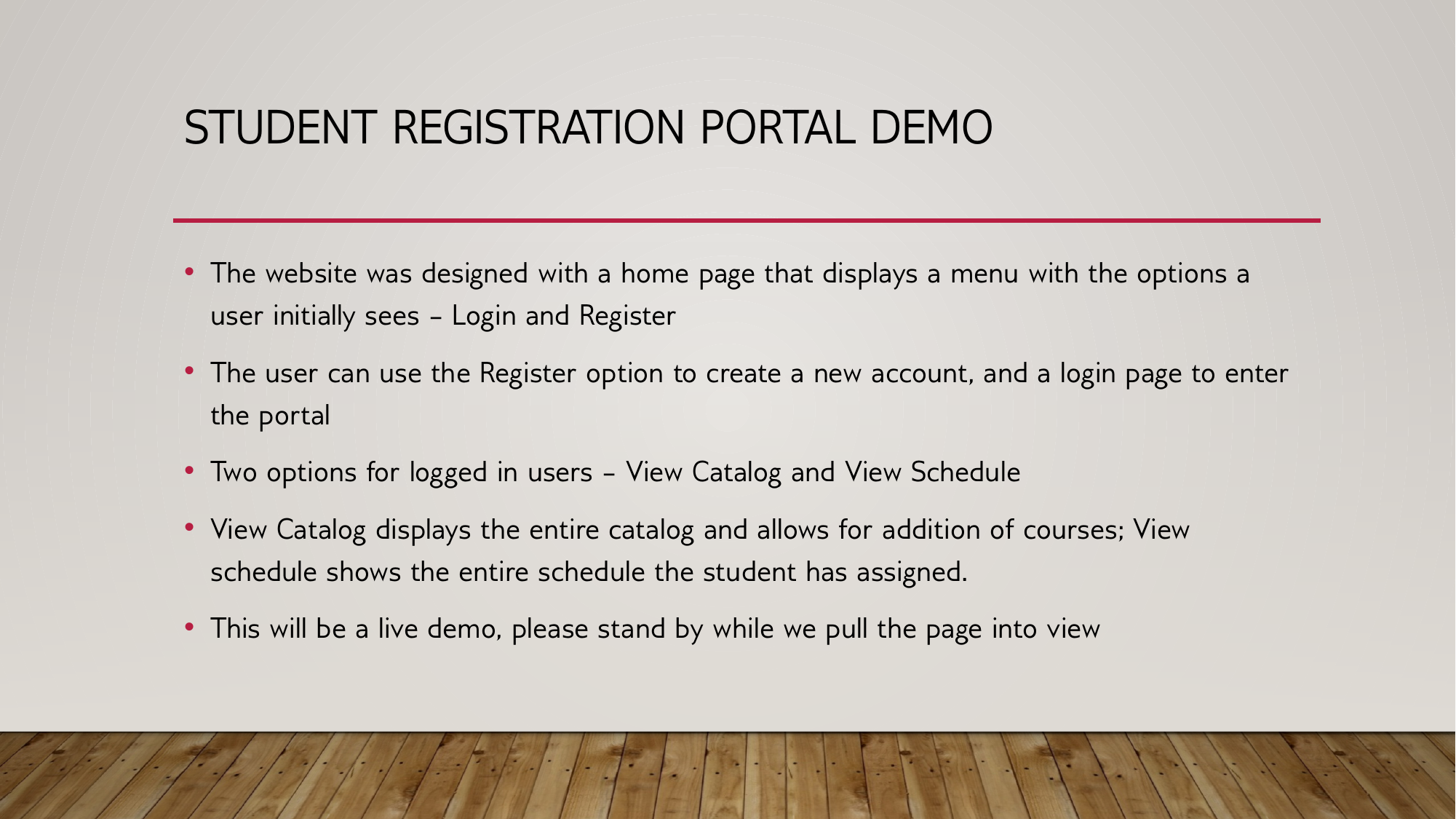

# Student Registration Portal Demo
The website was designed with a home page that displays a menu with the options a user initially sees – Login and Register
The user can use the Register option to create a new account, and a login page to enter the portal
Two options for logged in users – View Catalog and View Schedule
View Catalog displays the entire catalog and allows for addition of courses; View schedule shows the entire schedule the student has assigned.
This will be a live demo, please stand by while we pull the page into view